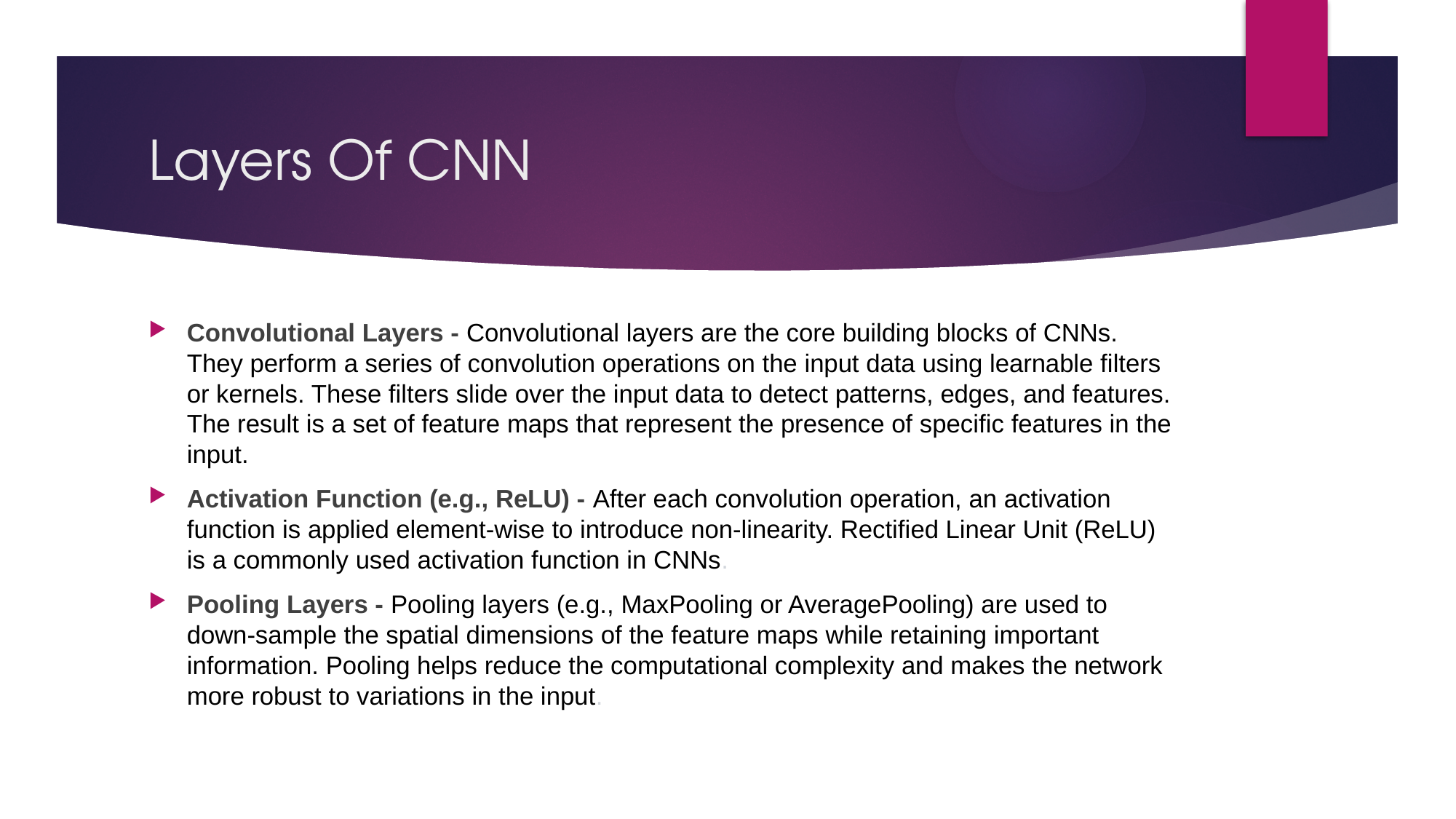

# Layers Of CNN
Convolutional Layers - Convolutional layers are the core building blocks of CNNs. They perform a series of convolution operations on the input data using learnable filters or kernels. These filters slide over the input data to detect patterns, edges, and features. The result is a set of feature maps that represent the presence of specific features in the input.
Activation Function (e.g., ReLU) - After each convolution operation, an activation function is applied element-wise to introduce non-linearity. Rectified Linear Unit (ReLU) is a commonly used activation function in CNNs.
Pooling Layers - Pooling layers (e.g., MaxPooling or AveragePooling) are used to down-sample the spatial dimensions of the feature maps while retaining important information. Pooling helps reduce the computational complexity and makes the network more robust to variations in the input.